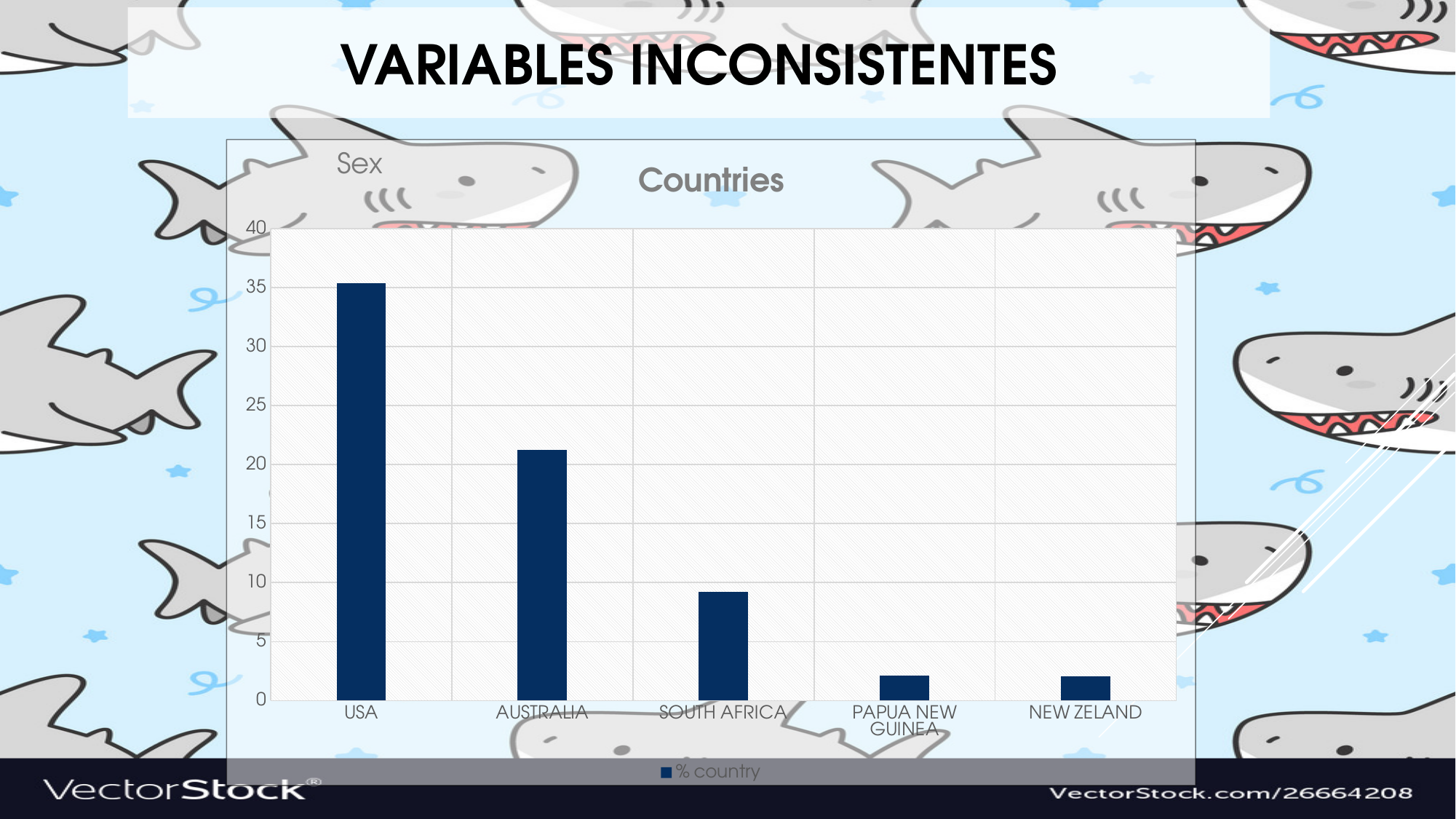

# VARIABLES inconsistentes

### Chart: Sex

| Category |
|---|

### Chart: Countries

| Category | % country |
|---|---|
| USA | 35.37 |
| AUSTRALIA | 21.23 |
| SOUTH AFRICA | 9.19 |
| PAPUA NEW GUINEA | 2.13 |
| NEW ZELAND | 2.03 |